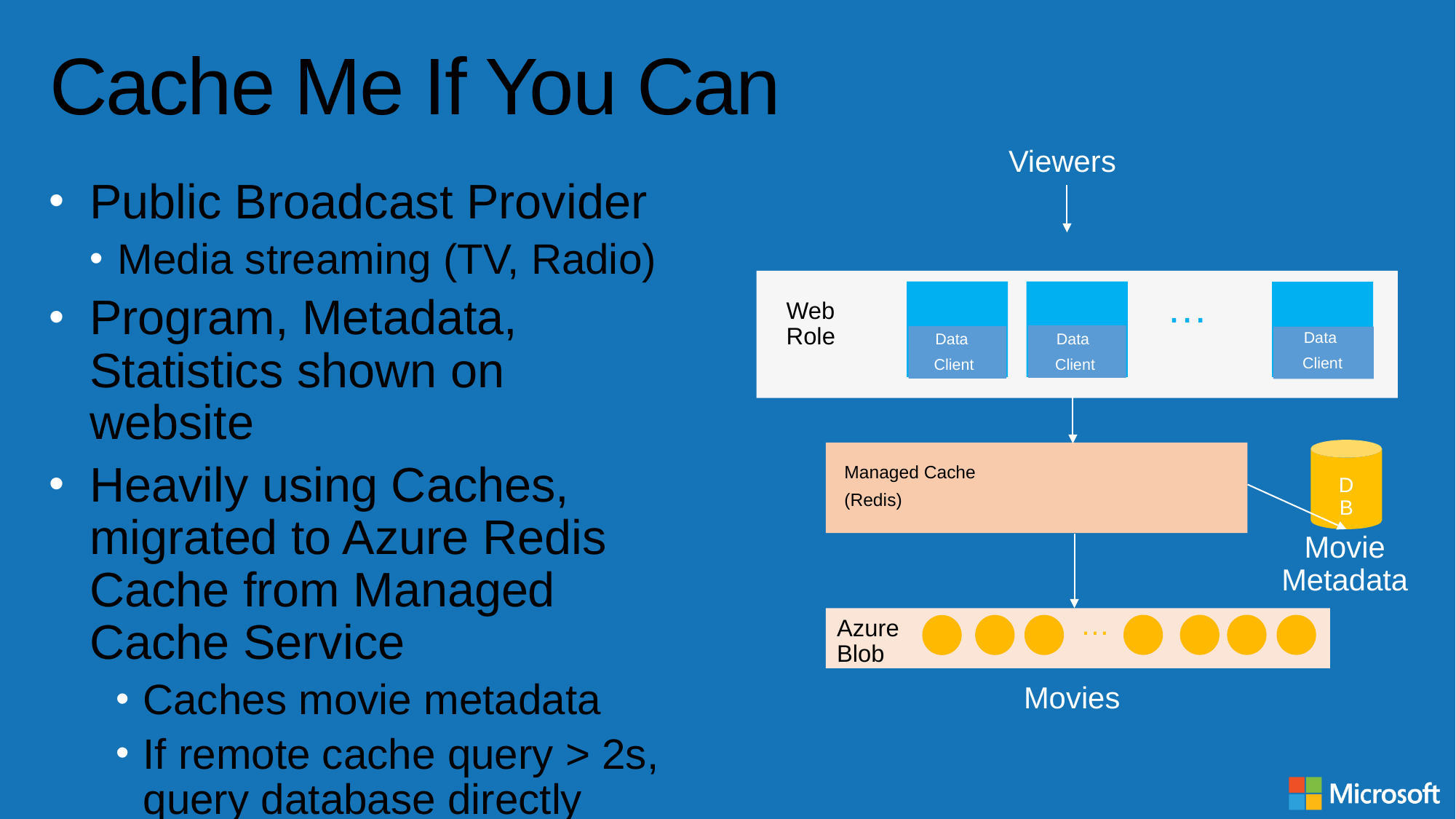

# Cache Me If You Can
Viewers
Public Broadcast Provider
Media streaming (TV, Radio)
Program, Metadata, Statistics shown on website
Heavily using Caches, migrated to Azure Redis Cache from Managed Cache Service
Caches movie metadata
If remote cache query > 2s, query database directly
…

Web Role

Data
Client
Data
Client

Data
Client

DB

Managed Cache
(Redis)
Movie
Metadata
…
Azure
Blob

Movies